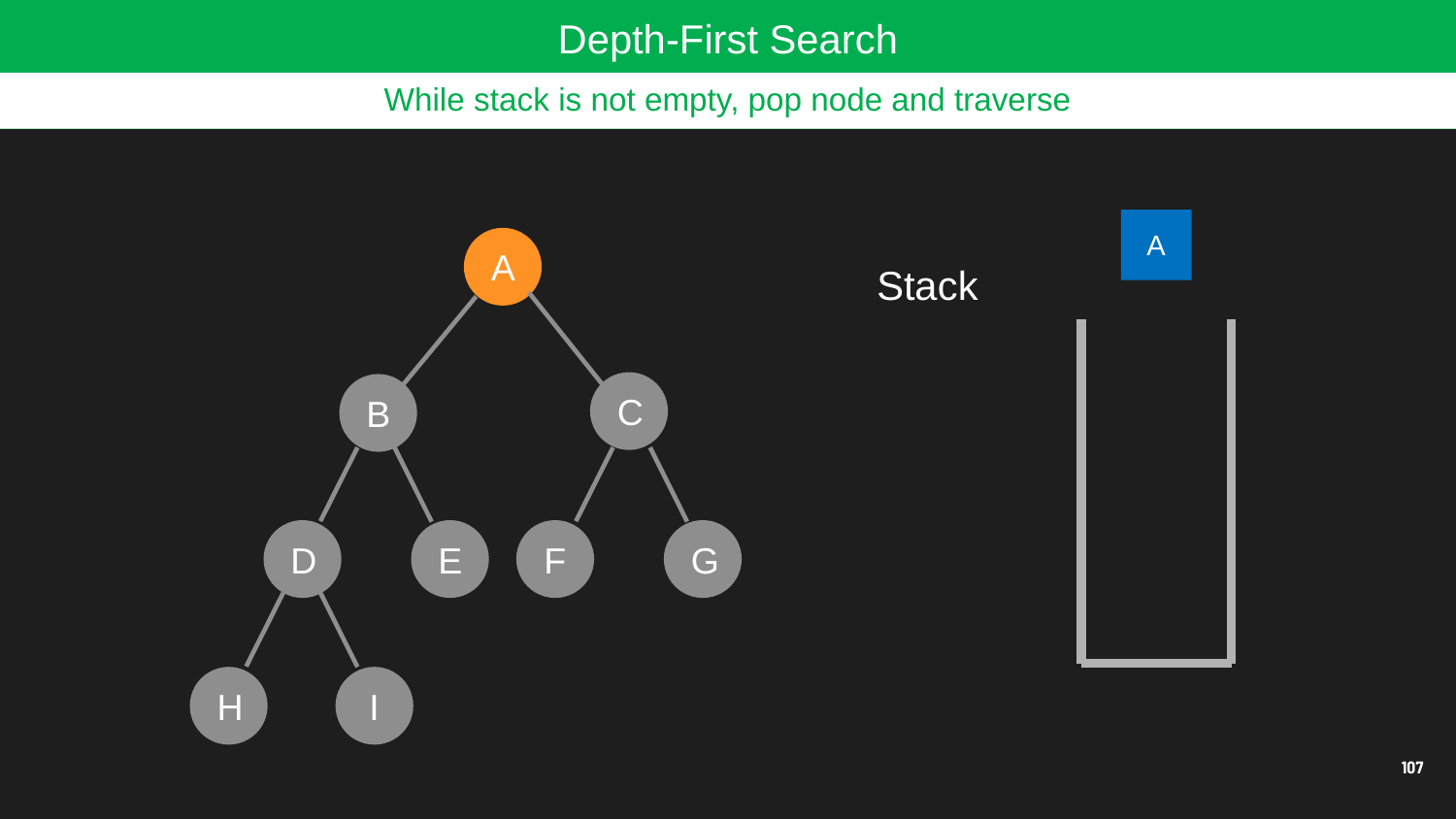

C
B
Depth-First Search
While stack is not empty, pop node and traverse

A
A
Stack
C
B
D
E
F
G
H
I
107